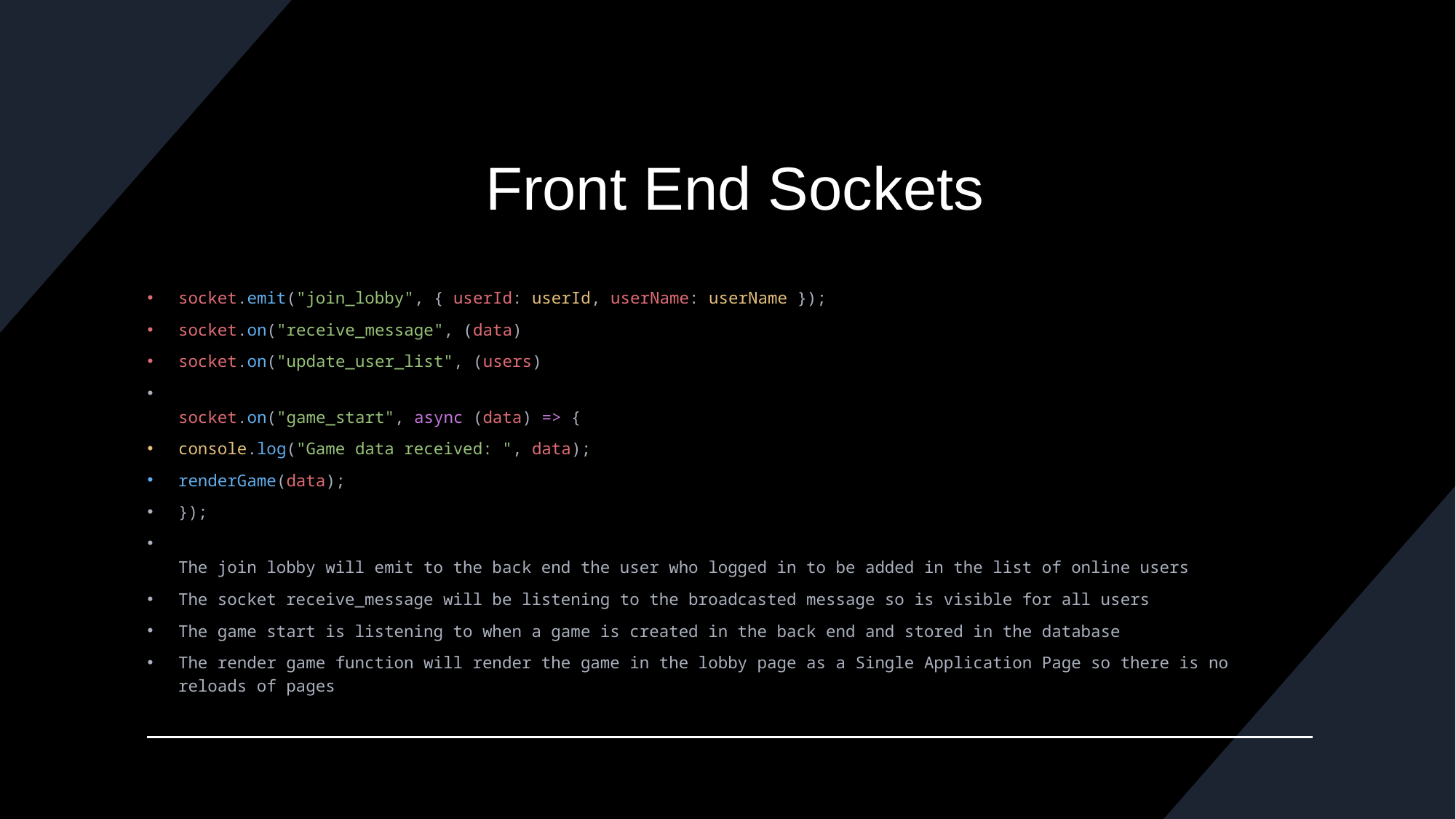

# Front End Sockets
socket.emit("join_lobby", { userId: userId, userName: userName });
socket.on("receive_message", (data)
socket.on("update_user_list", (users)
socket.on("game_start", async (data) => {
console.log("Game data received: ", data);
renderGame(data);
});
The join lobby will emit to the back end the user who logged in to be added in the list of online users
The socket receive_message will be listening to the broadcasted message so is visible for all users
The game start is listening to when a game is created in the back end and stored in the database
The render game function will render the game in the lobby page as a Single Application Page so there is no reloads of pages